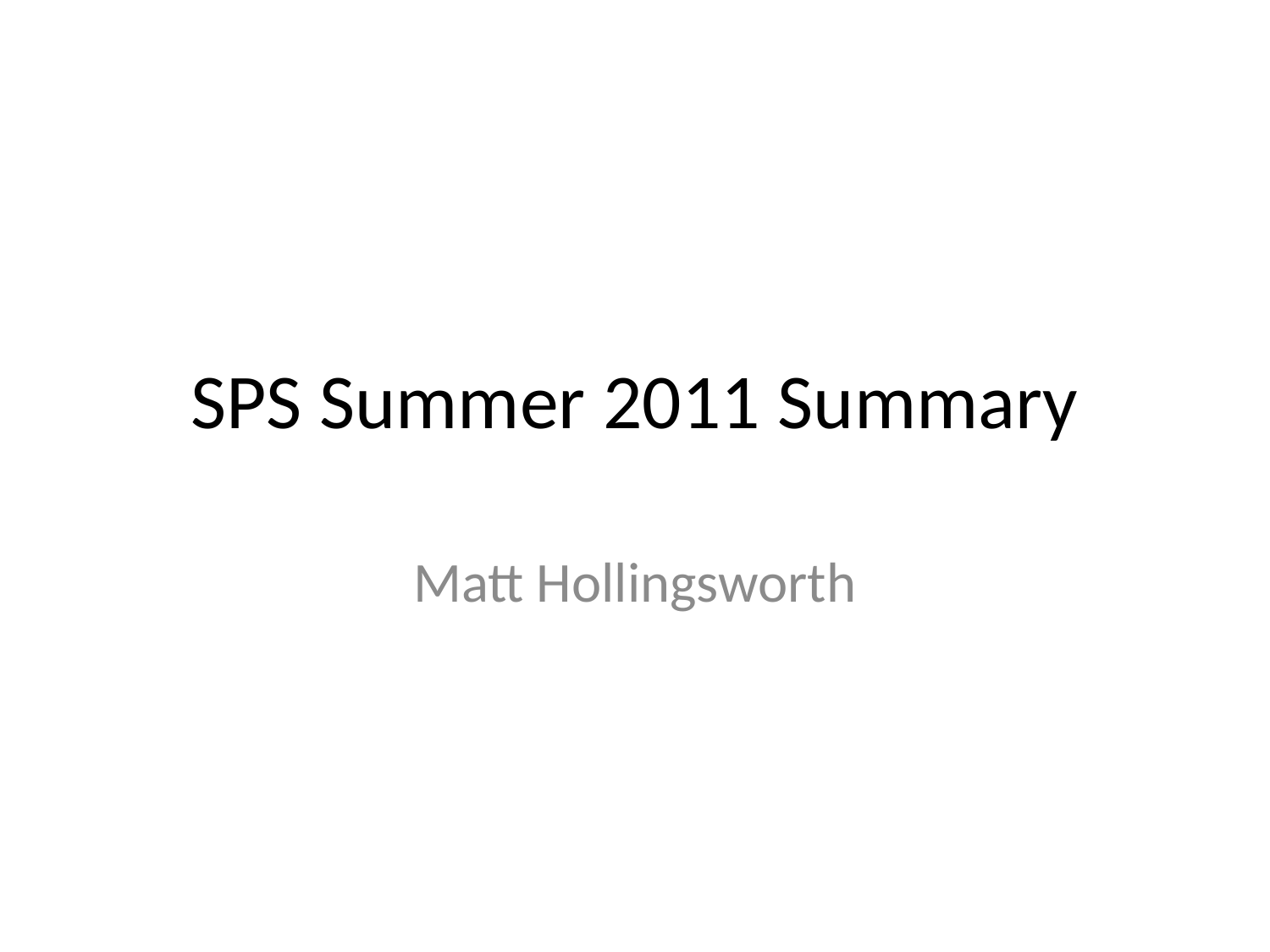

# SPS Summer 2011 Summary
Matt Hollingsworth